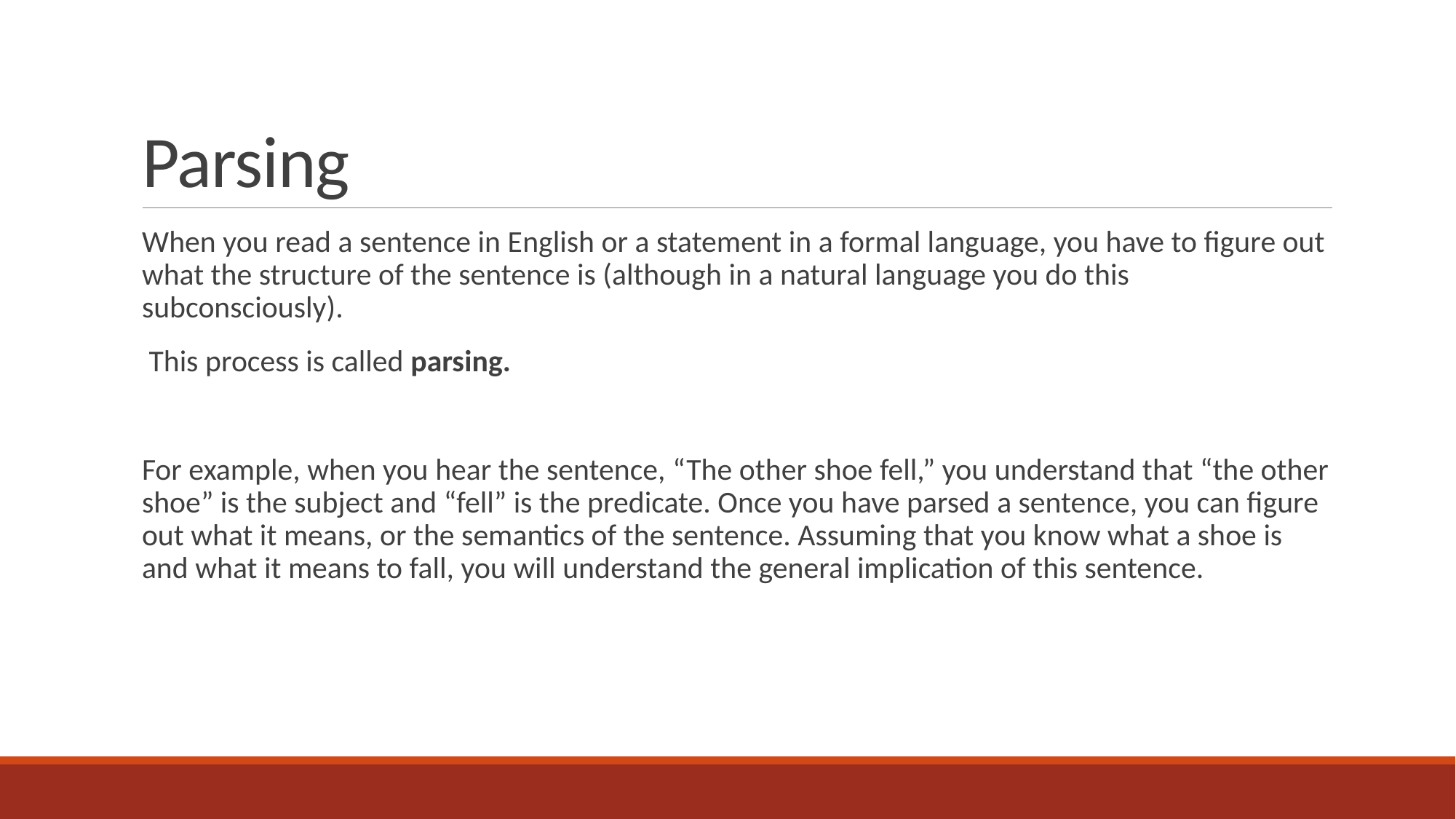

# Parsing
When you read a sentence in English or a statement in a formal language, you have to figure out what the structure of the sentence is (although in a natural language you do this subconsciously).
 This process is called parsing.

For example, when you hear the sentence, “The other shoe fell,” you understand that “the other shoe” is the subject and “fell” is the predicate. Once you have parsed a sentence, you can figure out what it means, or the semantics of the sentence. Assuming that you know what a shoe is and what it means to fall, you will understand the general implication of this sentence.